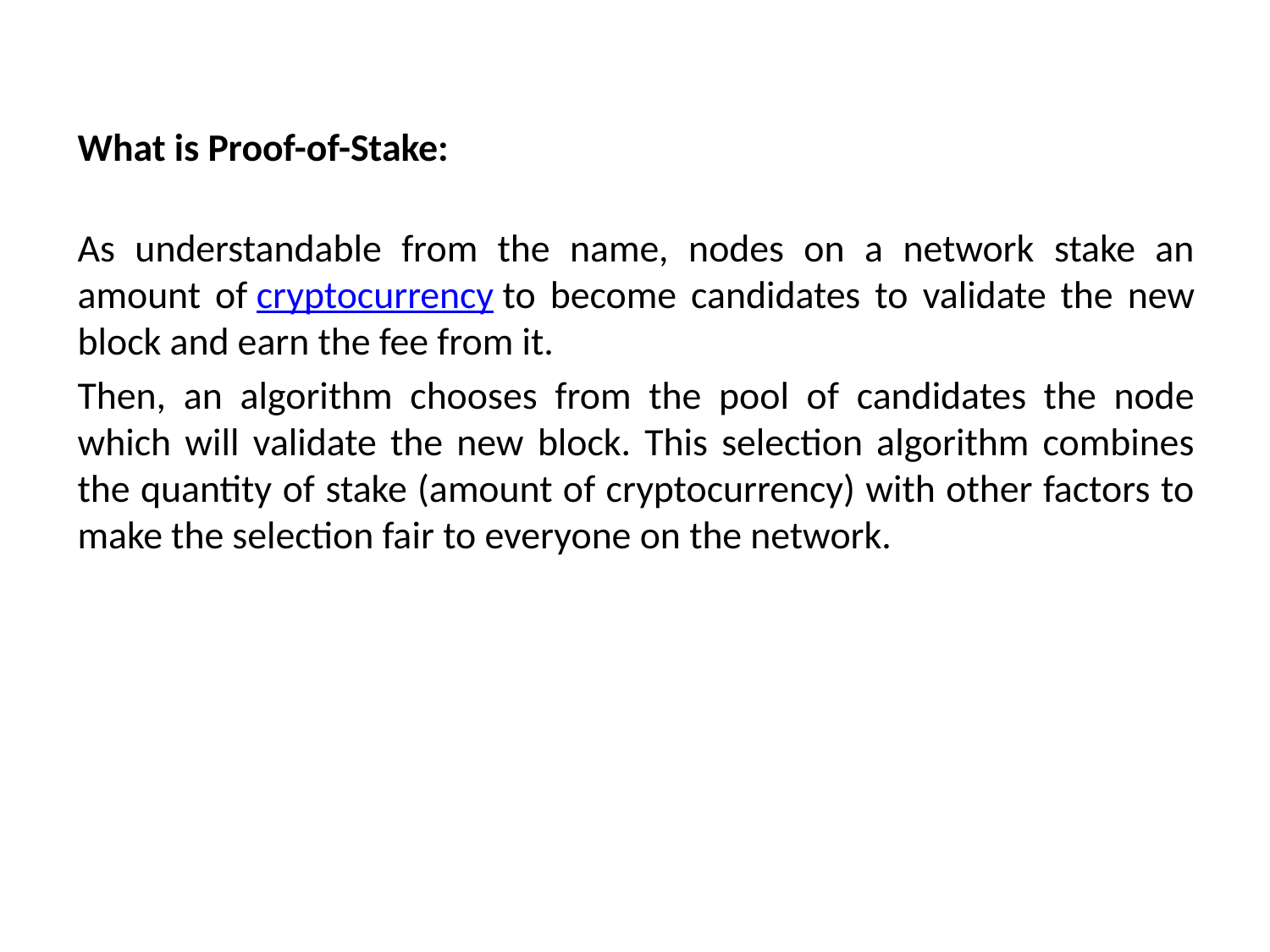

What is Proof-of-Stake:
As understandable from the name, nodes on a network stake an amount of cryptocurrency to become candidates to validate the new block and earn the fee from it.
Then, an algorithm chooses from the pool of candidates the node which will validate the new block. This selection algorithm combines the quantity of stake (amount of cryptocurrency) with other factors to make the selection fair to everyone on the network.